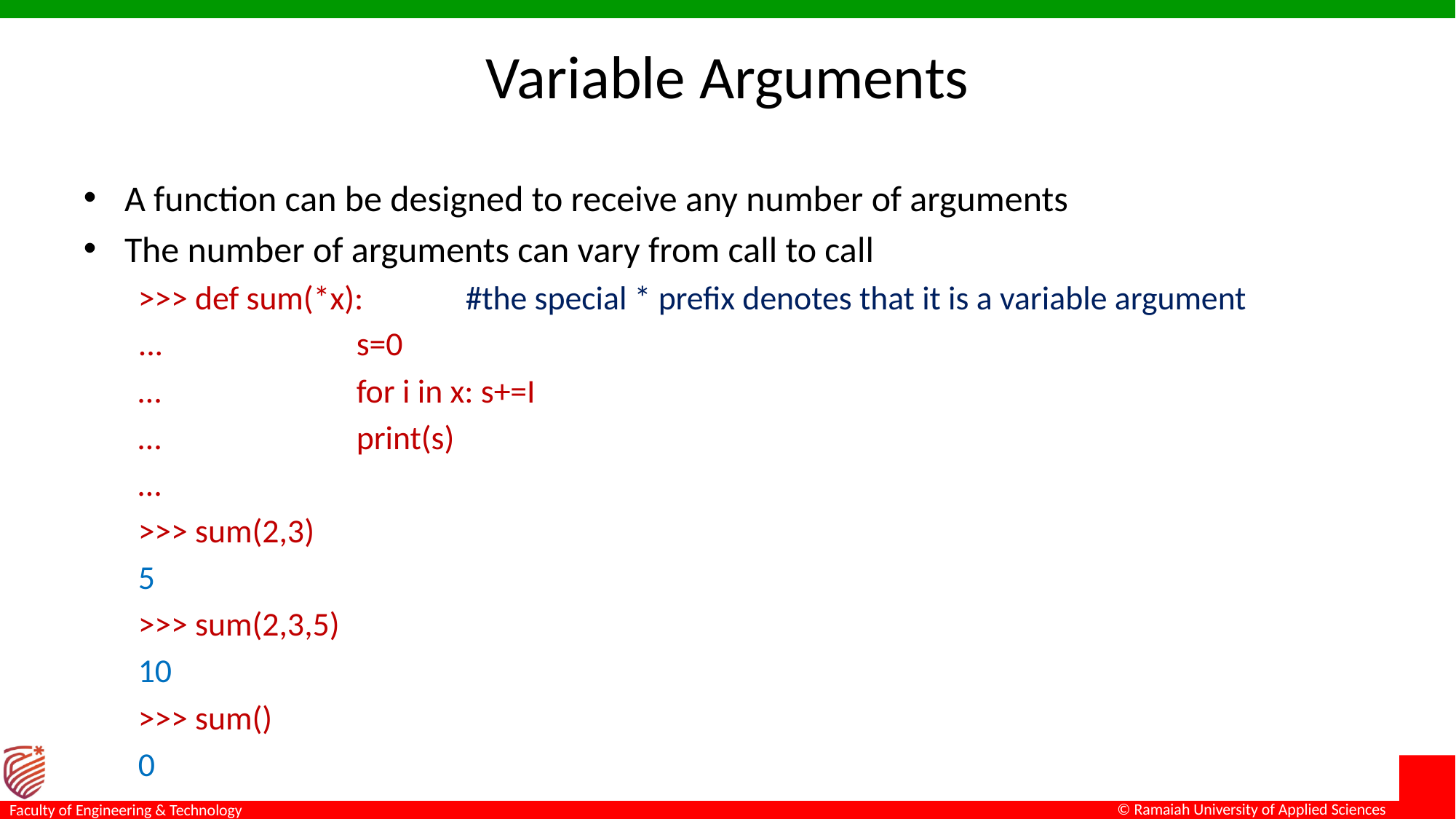

# Variable Arguments
A function can be designed to receive any number of arguments
The number of arguments can vary from call to call
>>> def sum(*x):	#the special * prefix denotes that it is a variable argument
...		s=0
…		for i in x: s+=I
…		print(s)
…
>>> sum(2,3)
5
>>> sum(2,3,5)
10
>>> sum()
0